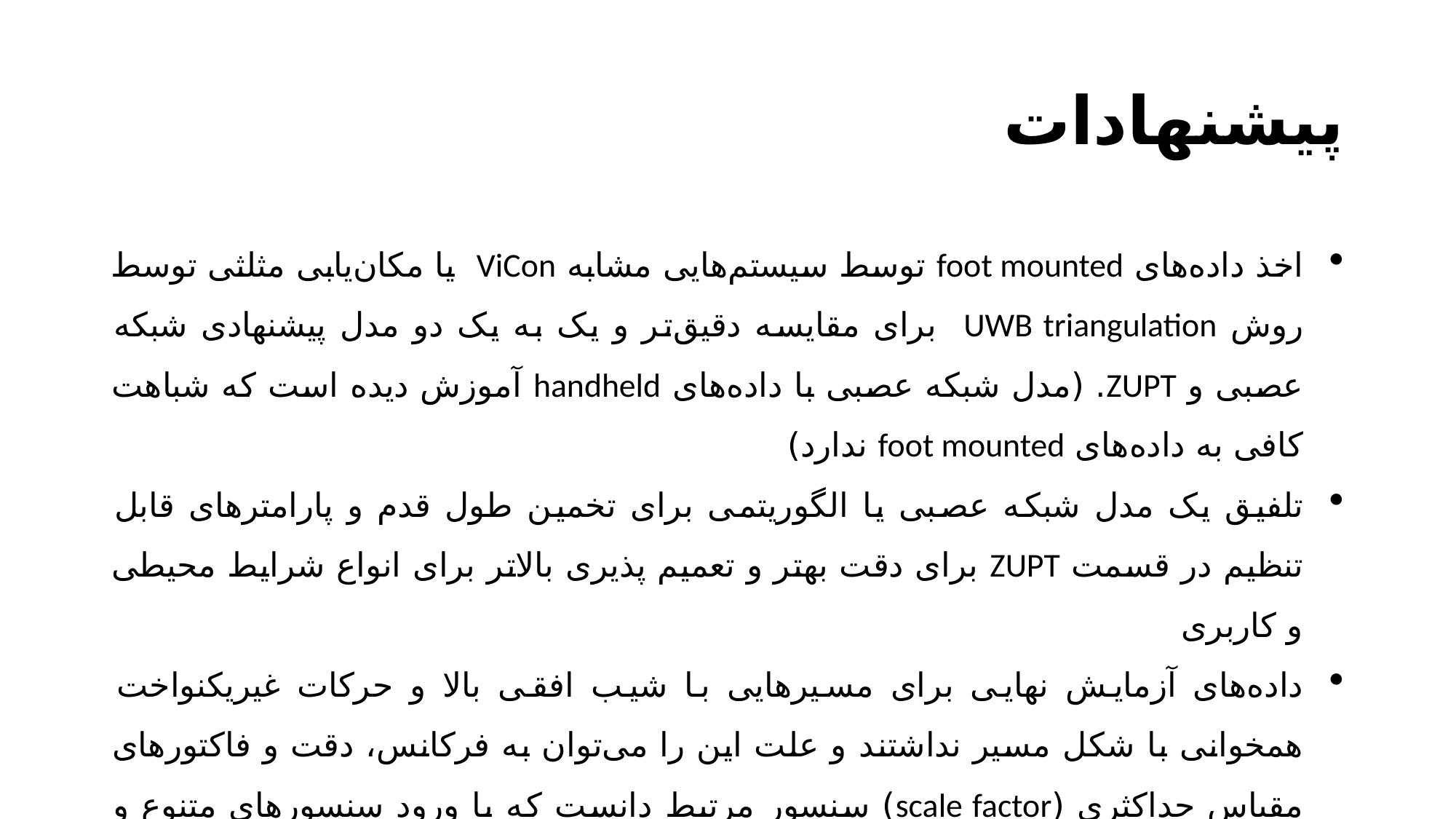

# پیشنهادات
اخذ داده‌های foot mounted توسط سیستم‌هایی مشابه ViCon  یا مکان‌یابی مثلثی توسط روش UWB triangulation  برای مقایسه دقیق‌تر و یک به یک دو مدل پیشنهادی شبکه عصبی و ZUPT. (مدل شبکه عصبی با داده‌های handheld آموزش دیده است که شباهت کافی به داده‌های foot mounted ندارد)
تلفیق یک مدل شبکه عصبی یا الگوریتمی برای تخمین طول قدم و پارامترهای قابل تنظیم در قسمت ZUPT برای دقت بهتر و تعمیم پذیری بالاتر برای انواع شرایط محیطی و کاربری
داده‌های آزمایش نهایی برای مسیر‌هایی با شیب افقی بالا و حرکات غیریکنواخت همخوانی با شکل مسیر نداشتند و علت این را می‌توان به فرکانس، دقت و فاکتور‌های مقیاس حداکثری (scale factor) سنسور مرتبط دانست که با ورود سنسور‌های متنوع و دقیق‌تر و با قیمت مناسب به بازار کشور این مشکل مرتفع پذیر است.